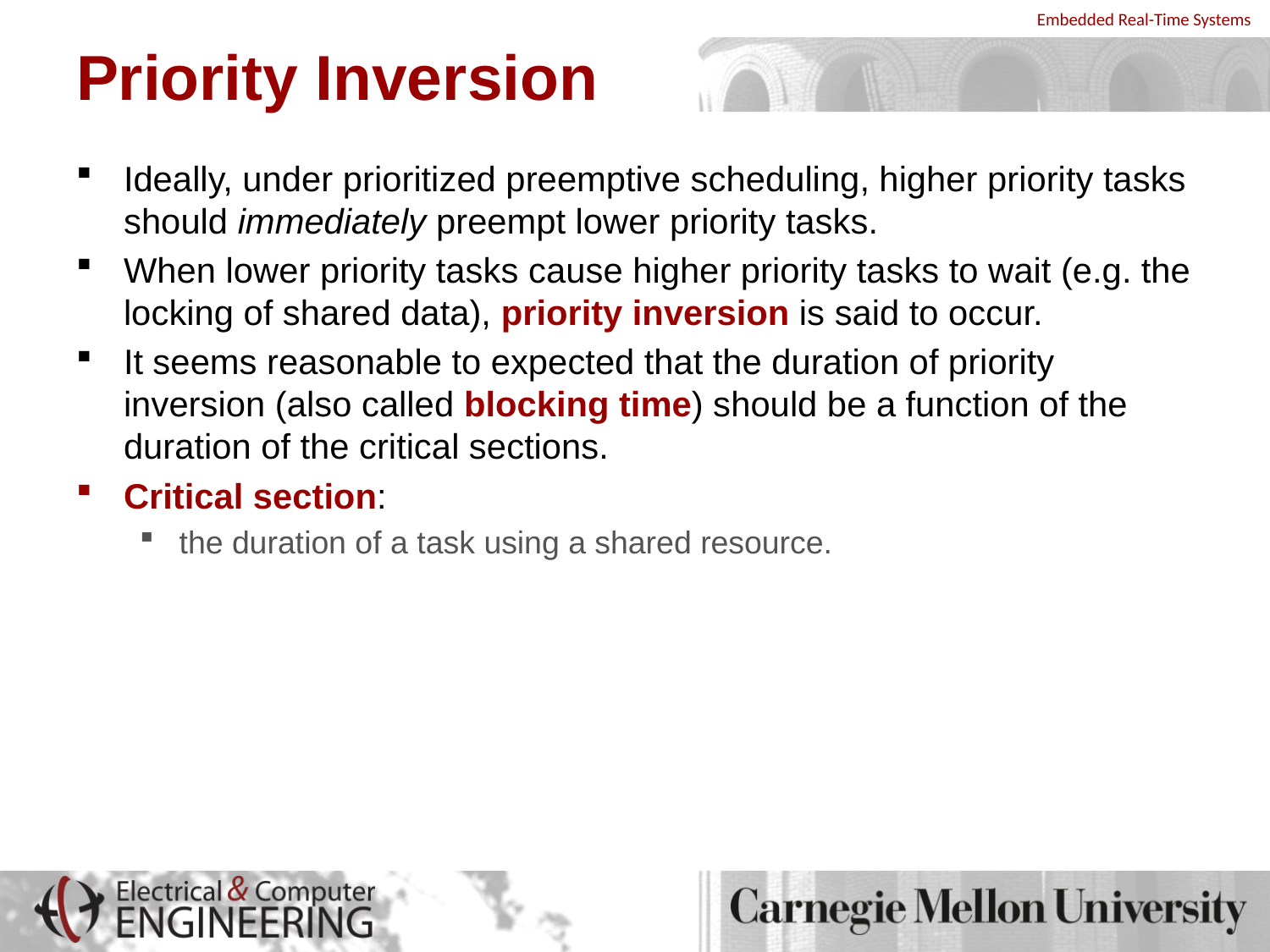

# Priority Inversion
Ideally, under prioritized preemptive scheduling, higher priority tasks should immediately preempt lower priority tasks.
When lower priority tasks cause higher priority tasks to wait (e.g. the locking of shared data), priority inversion is said to occur.
It seems reasonable to expected that the duration of priority inversion (also called blocking time) should be a function of the duration of the critical sections.
Critical section:
the duration of a task using a shared resource.